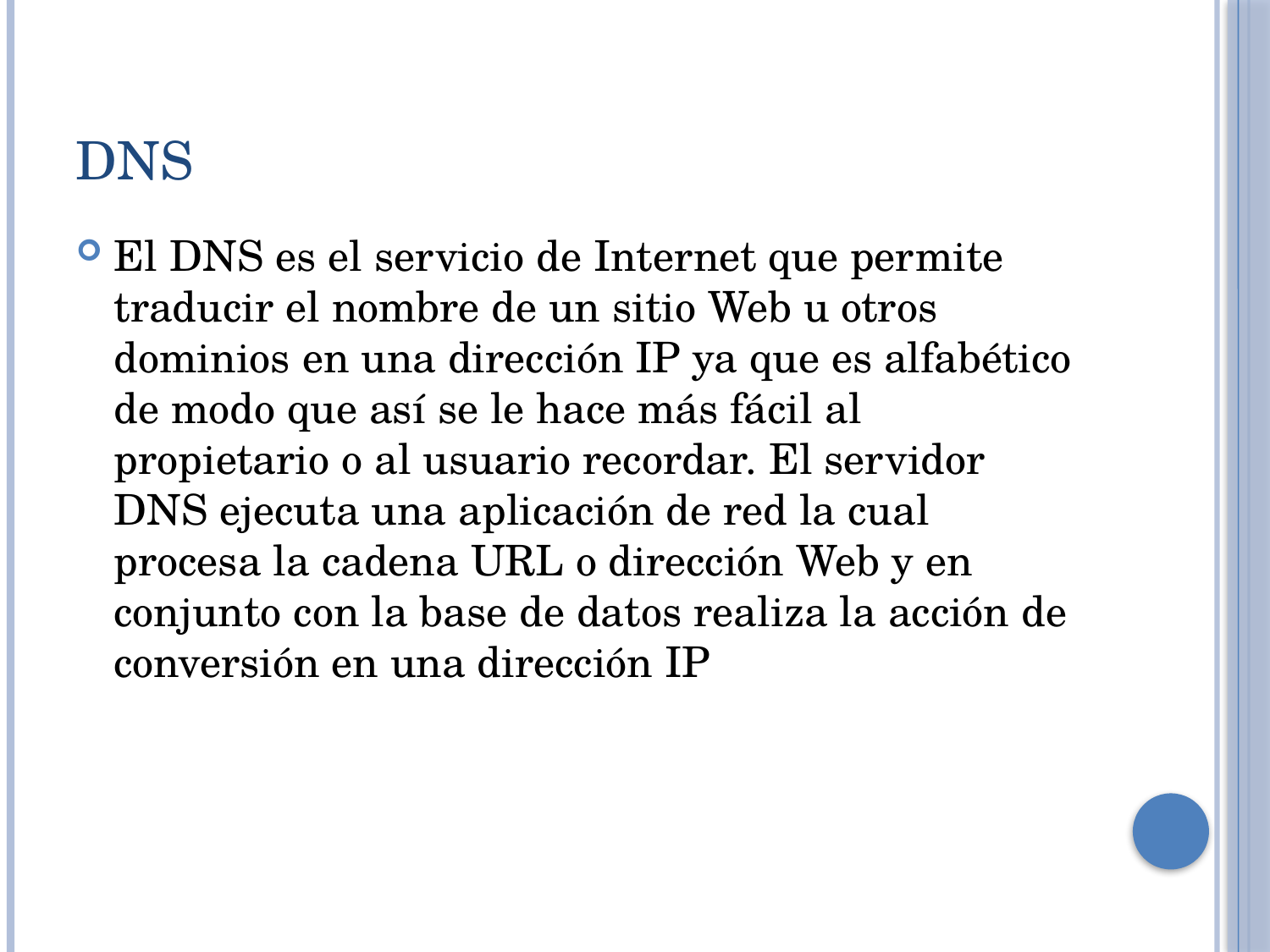

# DNS
El DNS es el servicio de Internet que permite traducir el nombre de un sitio Web u otros dominios en una dirección IP ya que es alfabético de modo que así se le hace más fácil al propietario o al usuario recordar. El servidor DNS ejecuta una aplicación de red la cual procesa la cadena URL o dirección Web y en conjunto con la base de datos realiza la acción de conversión en una dirección IP